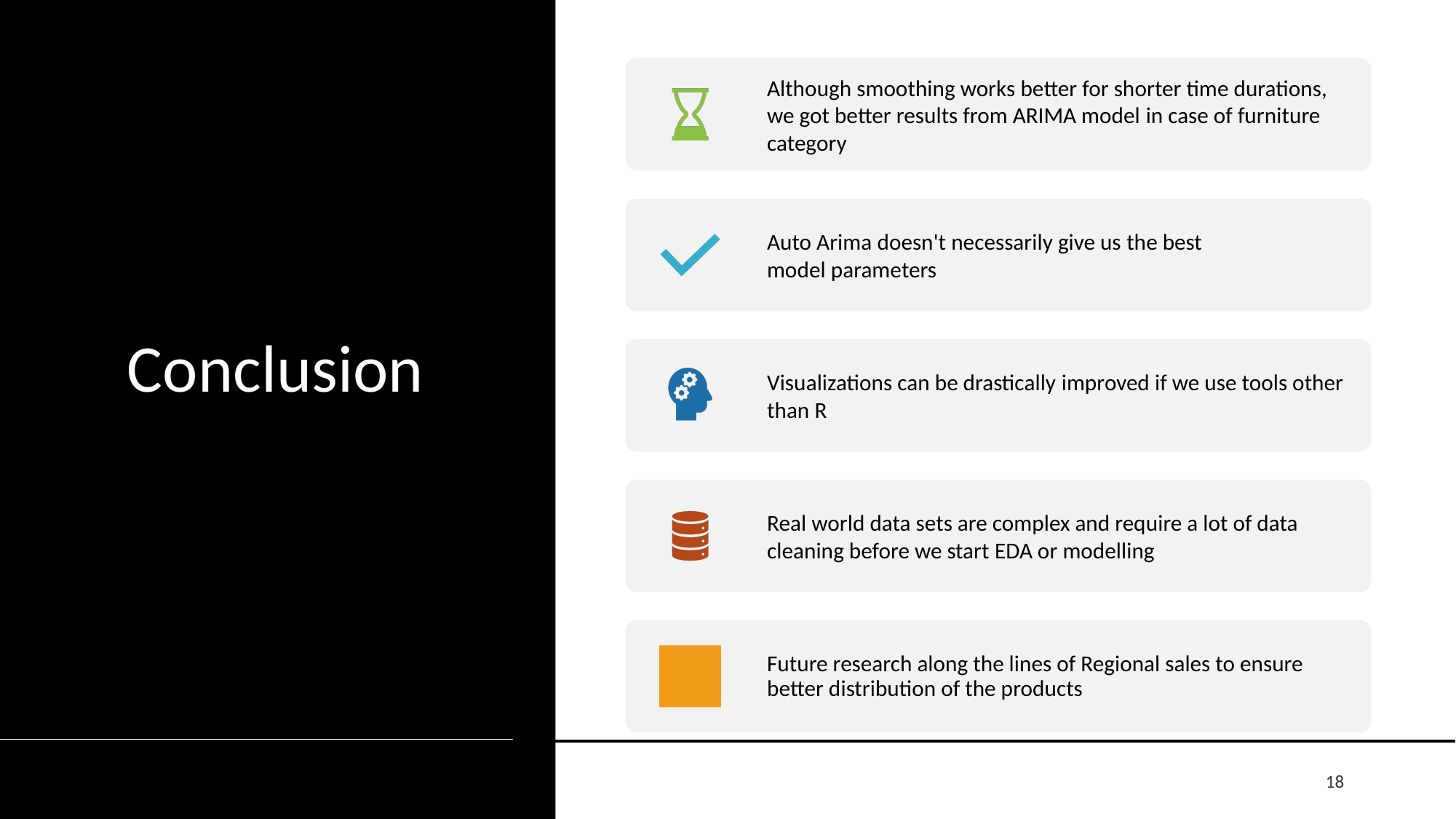

Conclusion
Although smoothing works better for shorter time durations, we got better results from ARIMA model in case of furniture category
Auto Arima doesn't necessarily give us the best model parameters
Visualizations can be drastically improved if we use tools other than R​
Real world data sets are complex and require a lot of data cleaning before we start EDA or modelling
Future research along the lines of Regional sales to ensure better distribution of the products

18